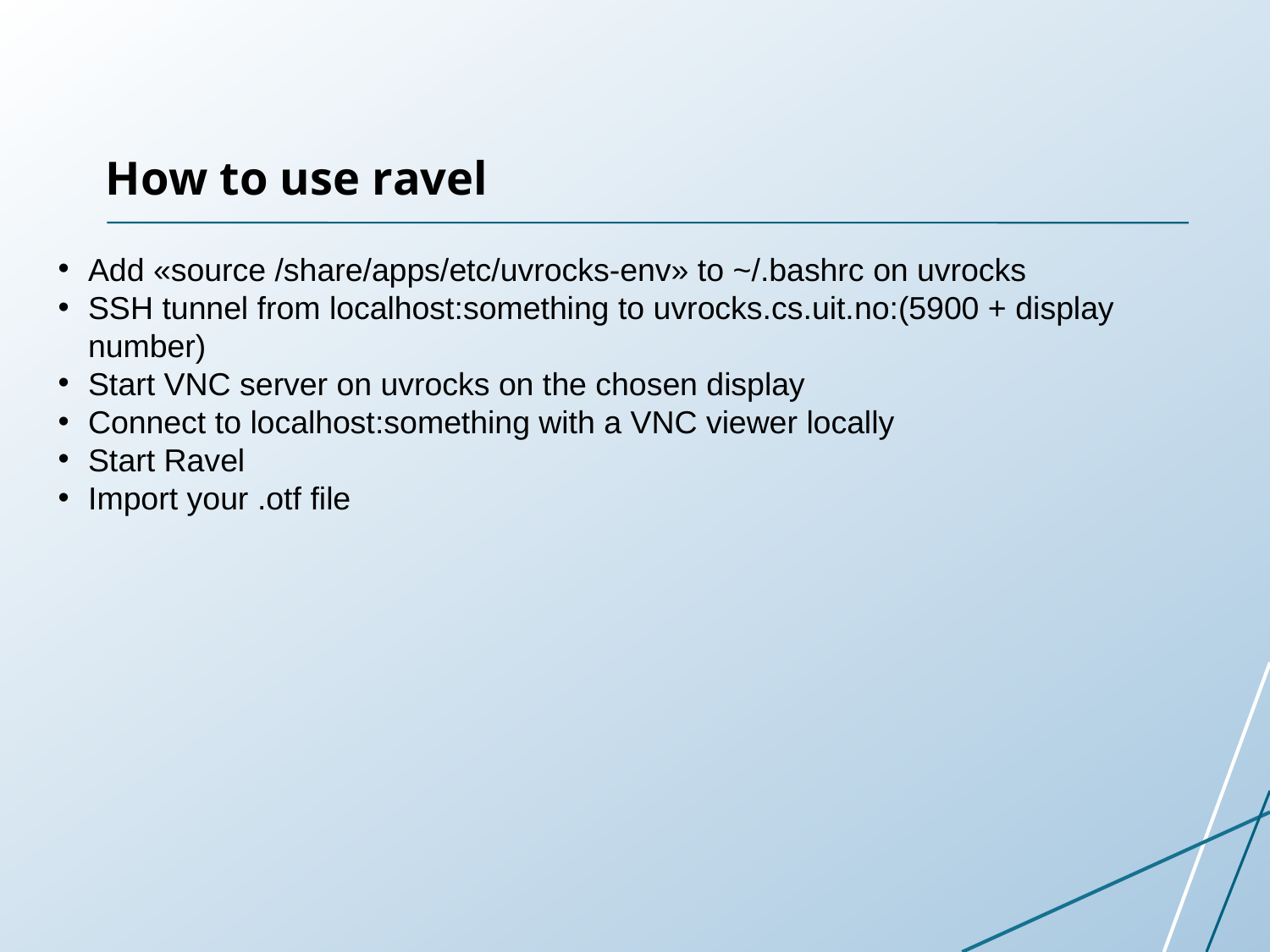

How to use ravel
Add «source /share/apps/etc/uvrocks-env» to ~/.bashrc on uvrocks
SSH tunnel from localhost:something to uvrocks.cs.uit.no:(5900 + display number)
Start VNC server on uvrocks on the chosen display
Connect to localhost:something with a VNC viewer locally
Start Ravel
Import your .otf file